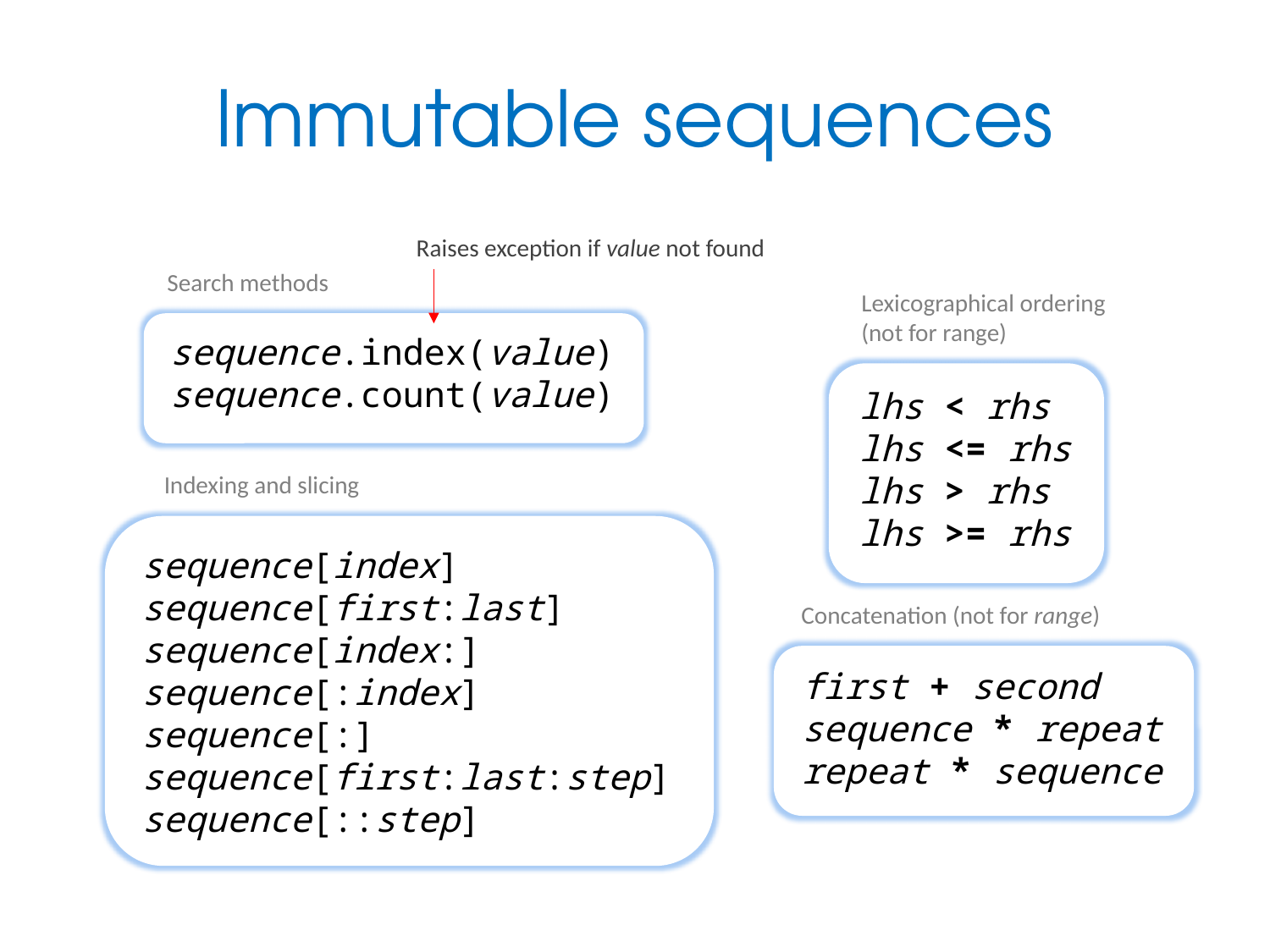

# Immutable sequences
Raises exception if value not found
Search methods
Lexicographical ordering (not for range)
sequence.index(value)
sequence.count(value)
lhs < rhs
lhs <= rhs
lhs > rhs
lhs >= rhs

Indexing and slicing
sequence[index]
sequence[first:last]
sequence[index:]
sequence[:index]
sequence[:]
sequence[first:last:step]
sequence[::step]
Concatenation (not for range)
first + second
sequence * repeat
repeat * sequence